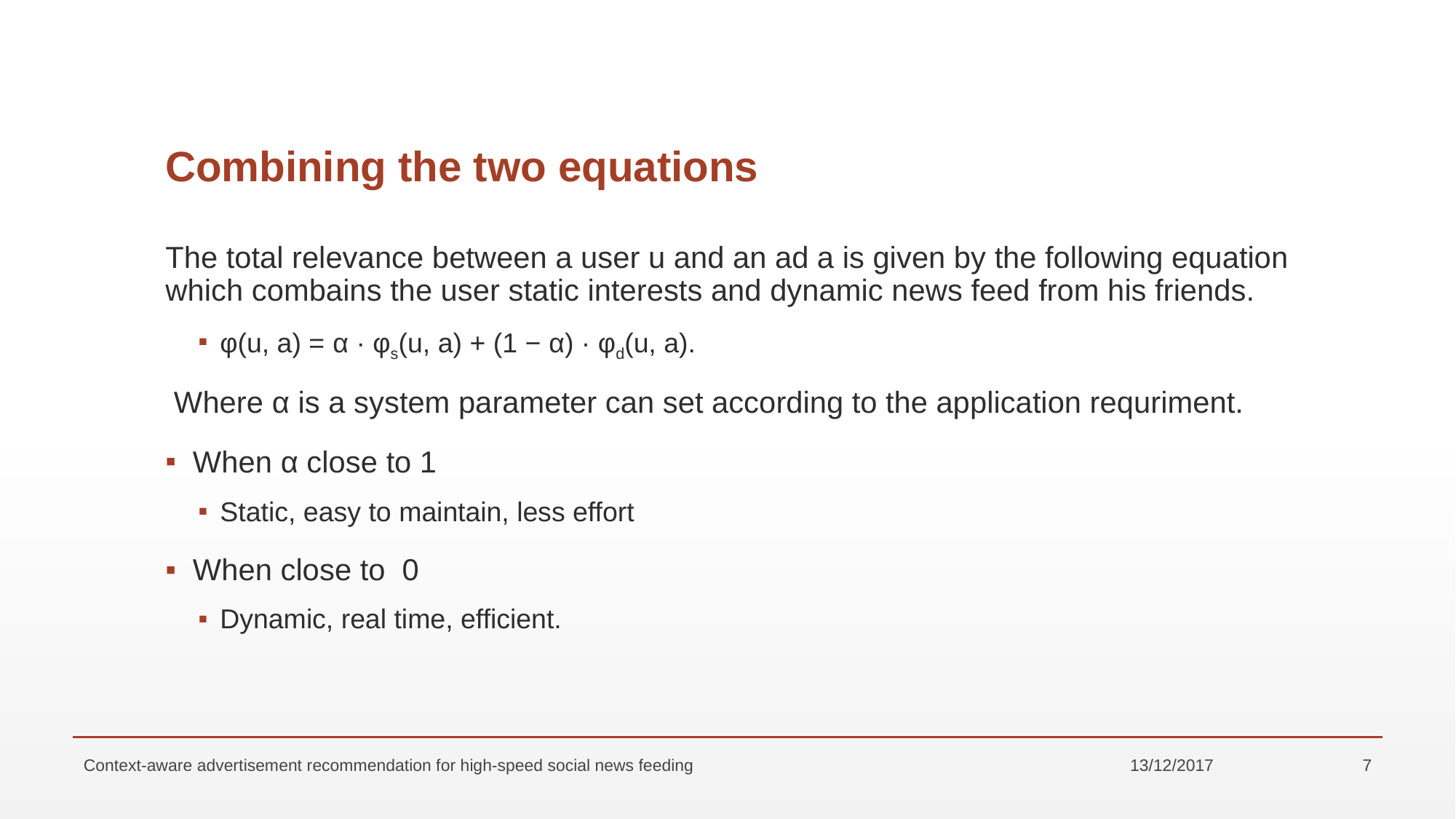

# Combining the two equations
The total relevance between a user u and an ad a is given by the following equation which combains the user static interests and dynamic news feed from his friends.
φ(u, a) = α · φs(u, a) + (1 − α) · φd(u, a).
 Where α is a system parameter can set according to the application requriment.
When α close to 1
Static, easy to maintain, less effort
When close to  0
Dynamic, real time, efficient.
Context-aware advertisement recommendation for high-speed social news feeding
13/12/2017
7